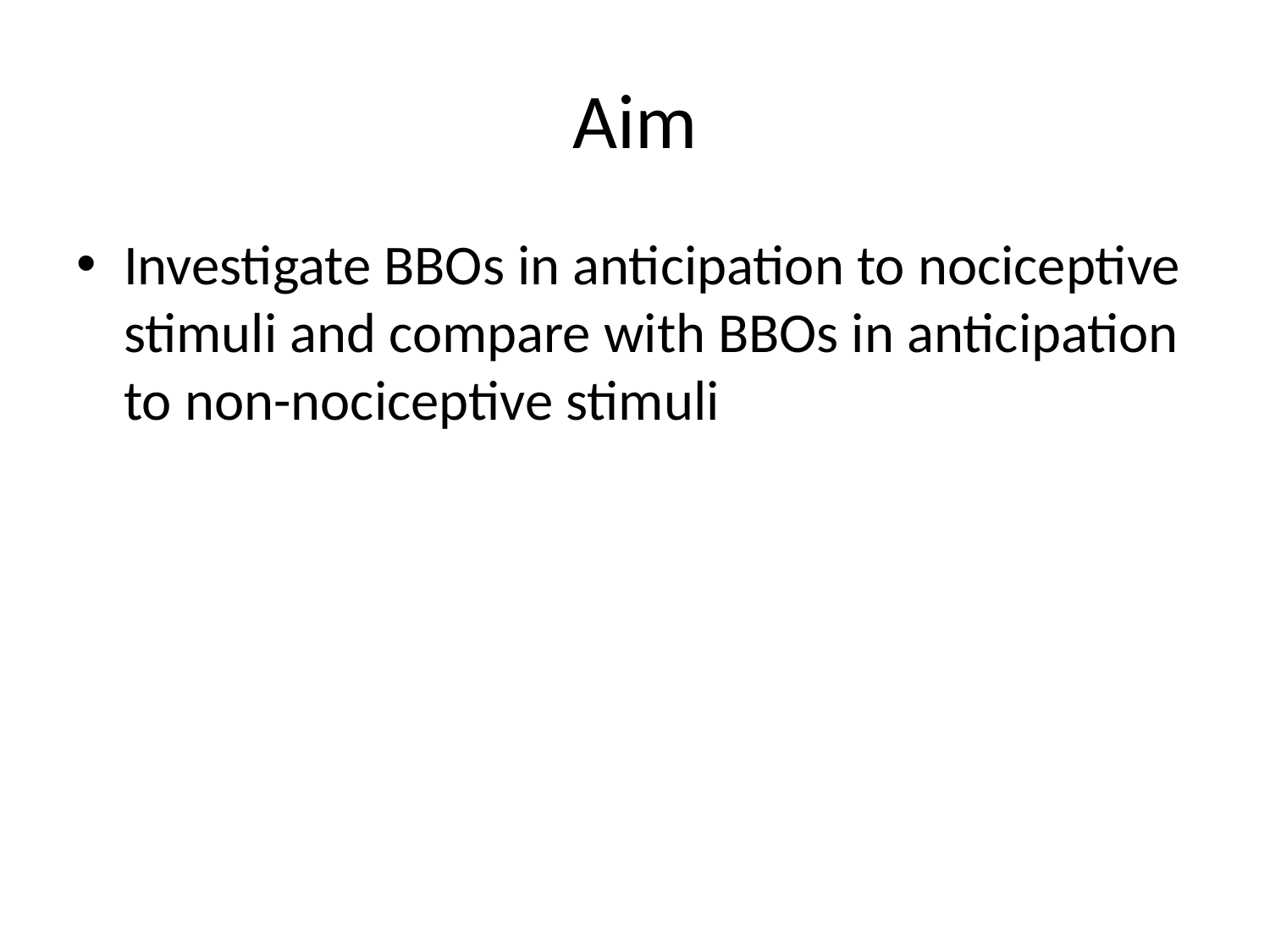

# Aim
Investigate BBOs in anticipation to nociceptive stimuli and compare with BBOs in anticipation to non-nociceptive stimuli